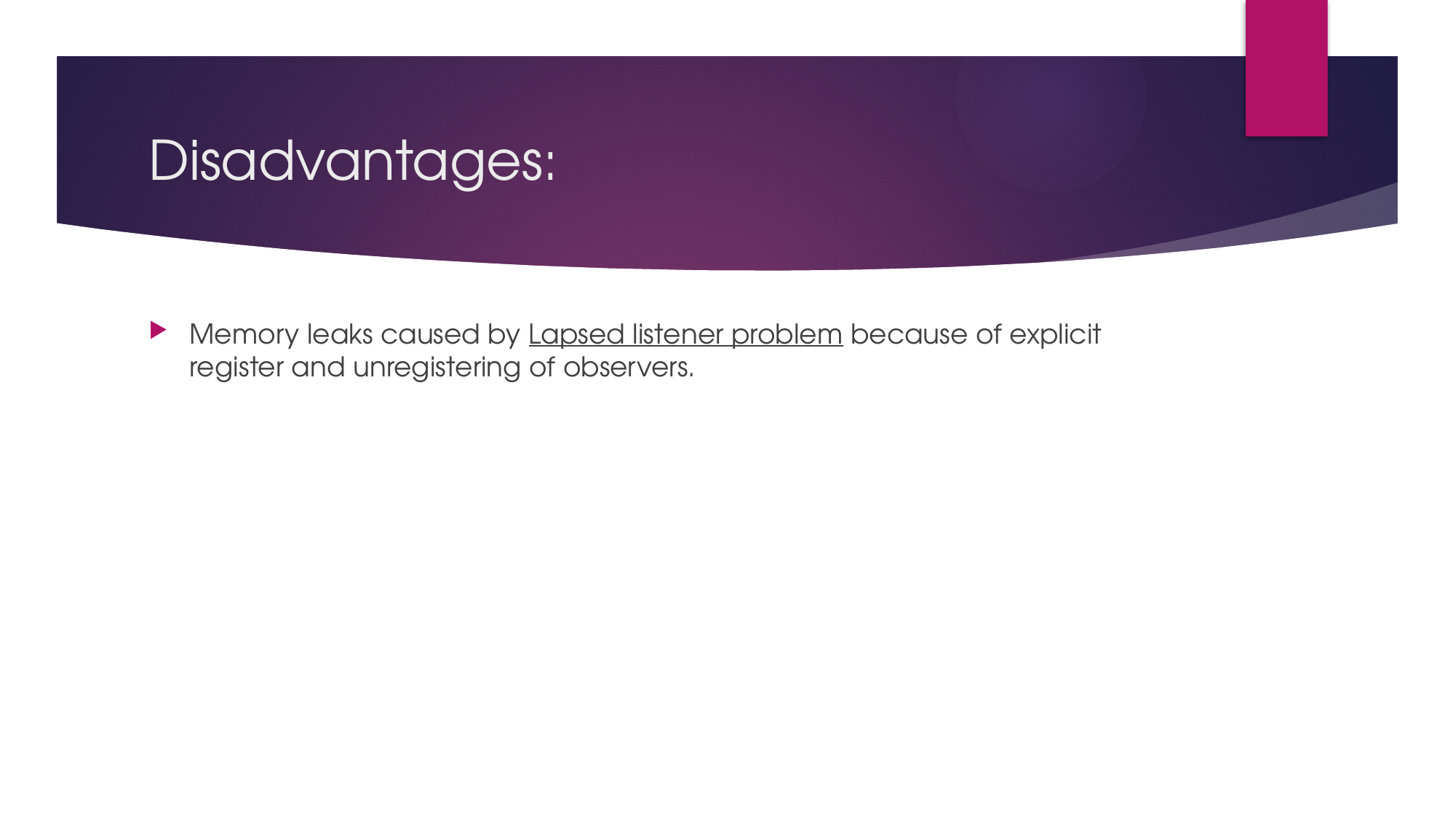

# Disadvantages:
Memory leaks caused by Lapsed listener problem because of explicit register and unregistering of observers.